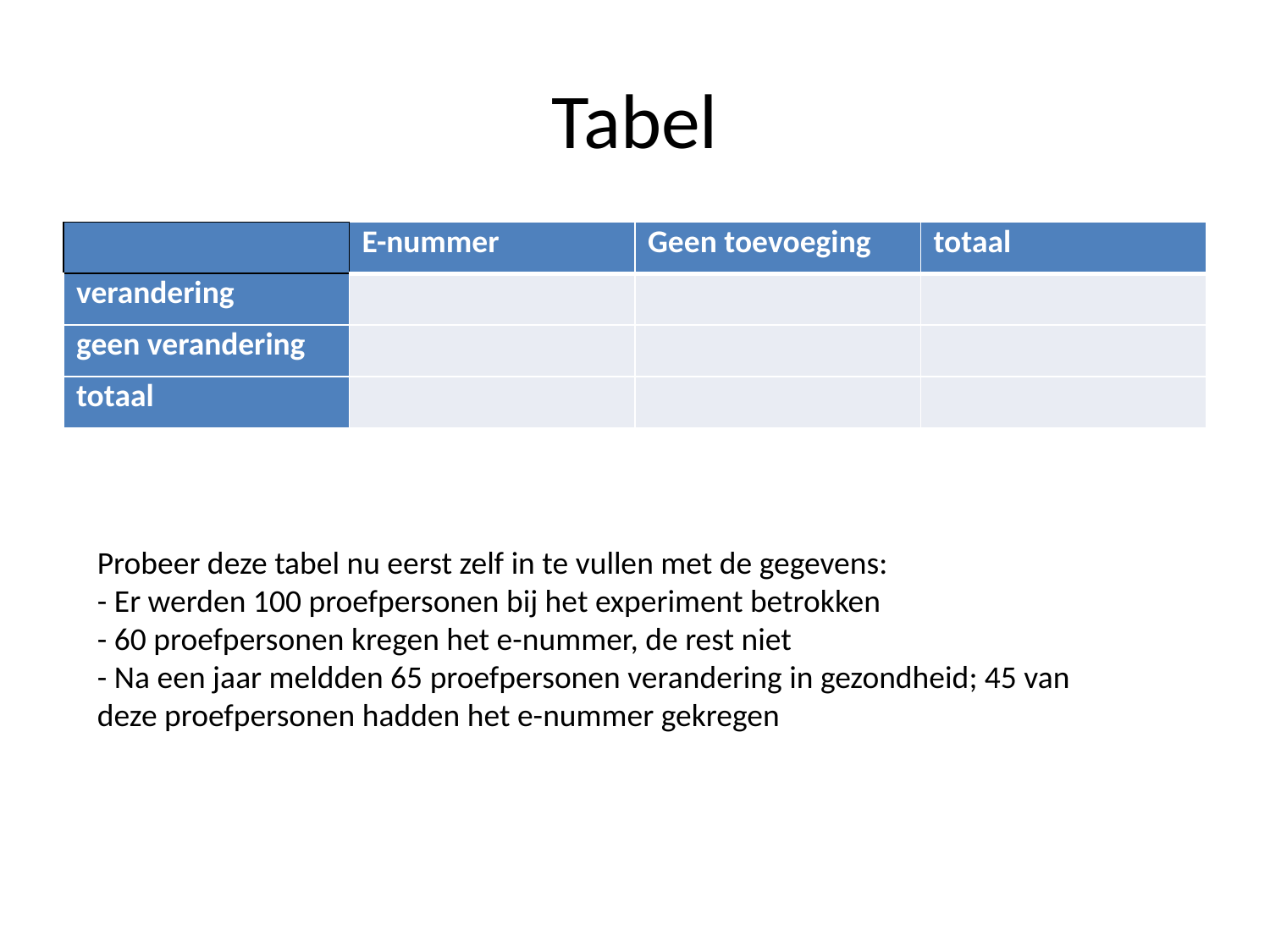

# Tabel
|  | E-nummer | Geen toevoeging | totaal |
| --- | --- | --- | --- |
| verandering |  |  |  |
| geen verandering |  |  |  |
| totaal |  |  |  |
Probeer deze tabel nu eerst zelf in te vullen met de gegevens:
- Er werden 100 proefpersonen bij het experiment betrokken
- 60 proefpersonen kregen het e-nummer, de rest niet
- Na een jaar meldden 65 proefpersonen verandering in gezondheid; 45 van deze proefpersonen hadden het e-nummer gekregen